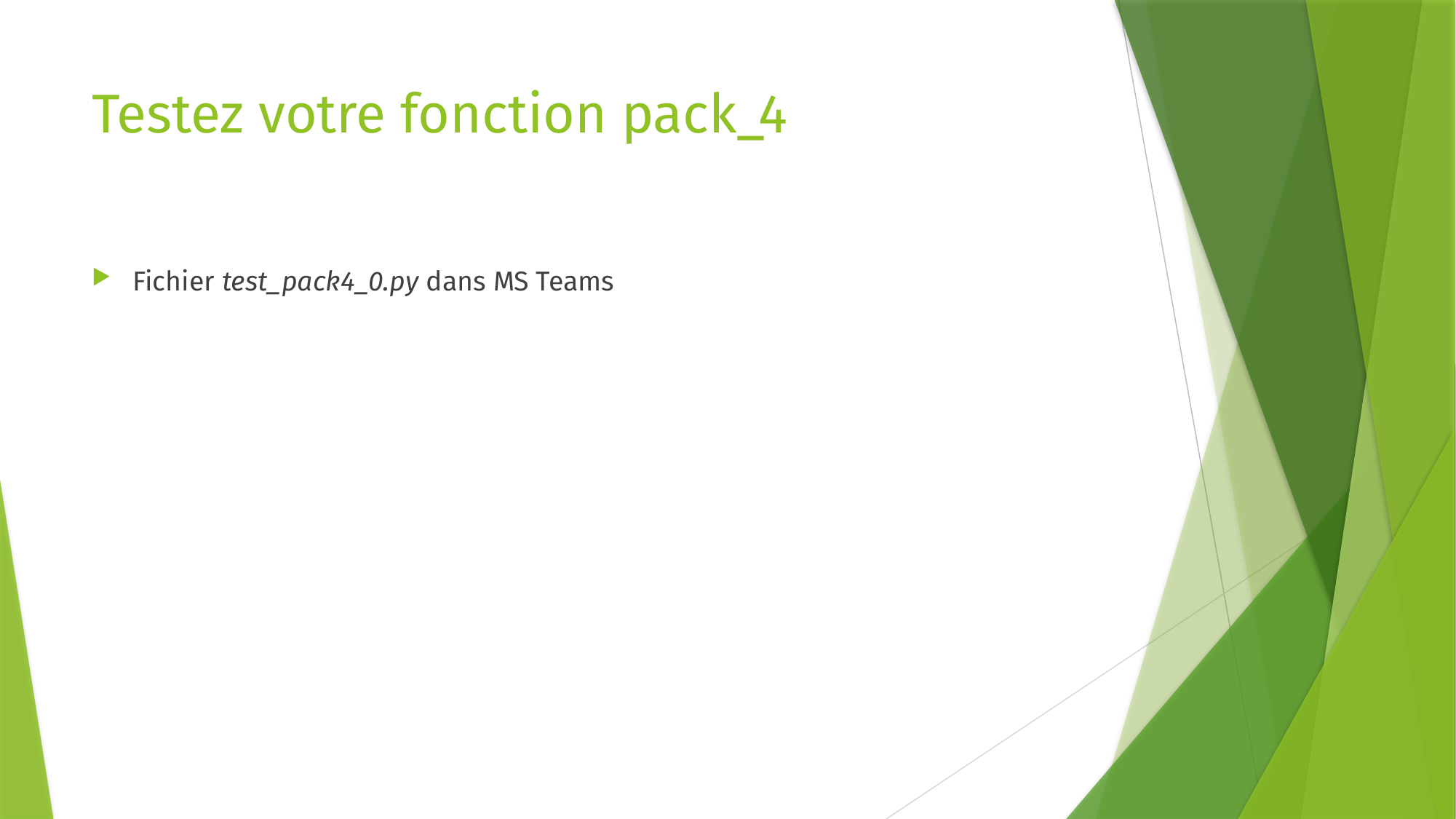

# Testez votre fonction pack_4
Fichier test_pack4_0.py dans MS Teams